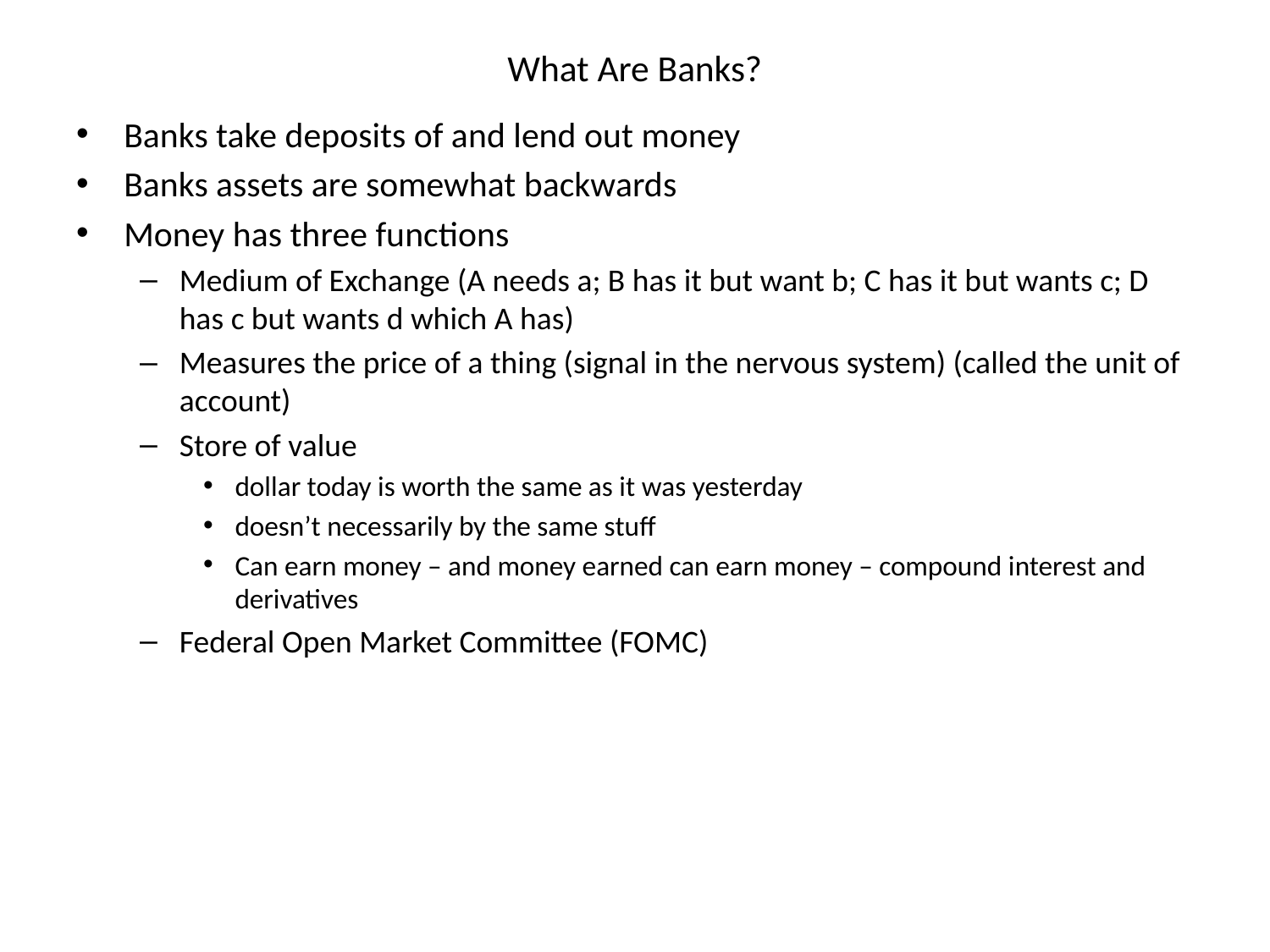

# What Are Banks?
Banks take deposits of and lend out money
Banks assets are somewhat backwards
Money has three functions
Medium of Exchange (A needs a; B has it but want b; C has it but wants c; D has c but wants d which A has)
Measures the price of a thing (signal in the nervous system) (called the unit of account)
Store of value
dollar today is worth the same as it was yesterday
doesn’t necessarily by the same stuff
Can earn money – and money earned can earn money – compound interest and derivatives
Federal Open Market Committee (FOMC)